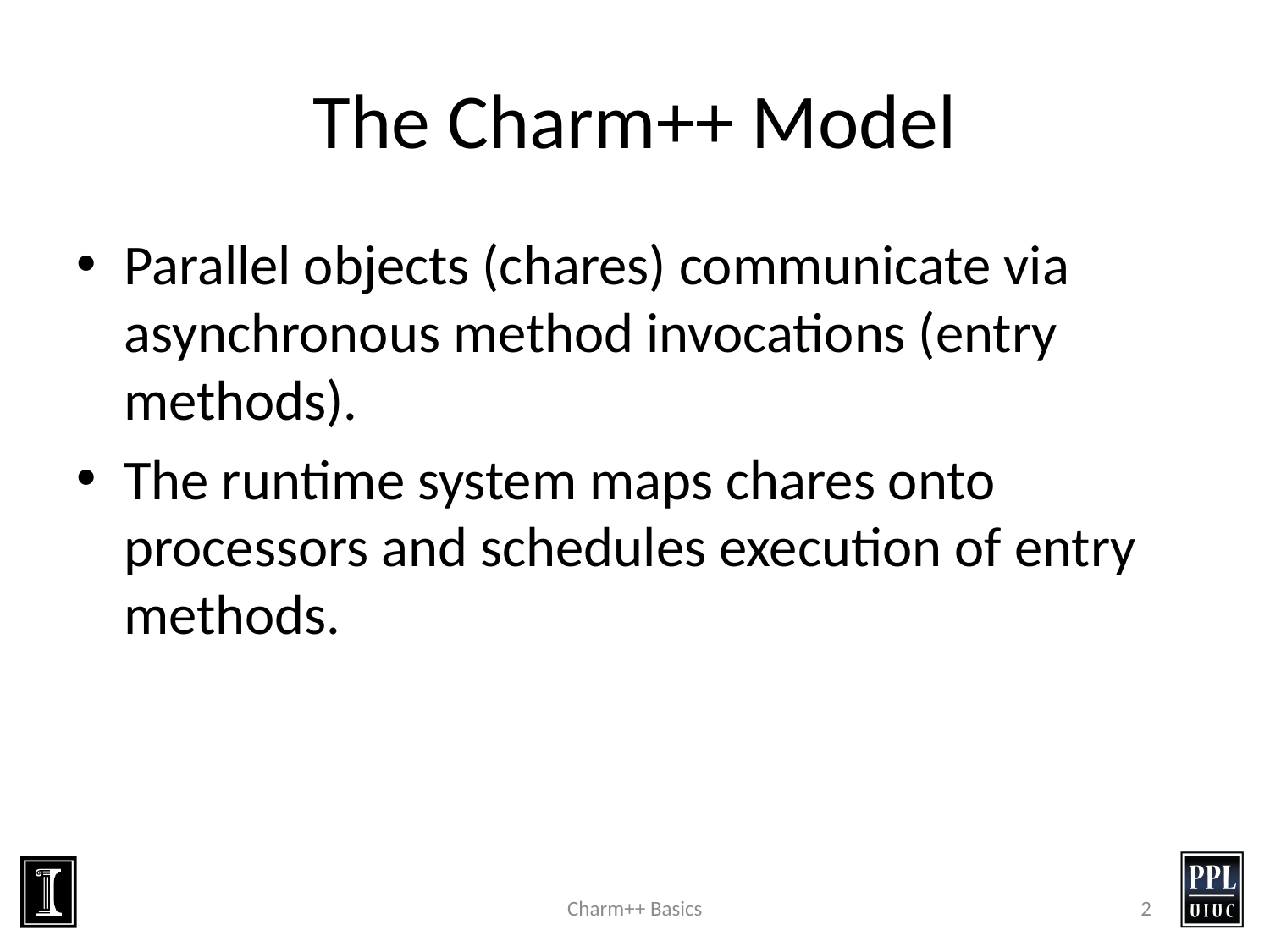

# The Charm++ Model
Parallel objects (chares) communicate via asynchronous method invocations (entry methods).
The runtime system maps chares onto processors and schedules execution of entry methods.
Charm++ Basics
2